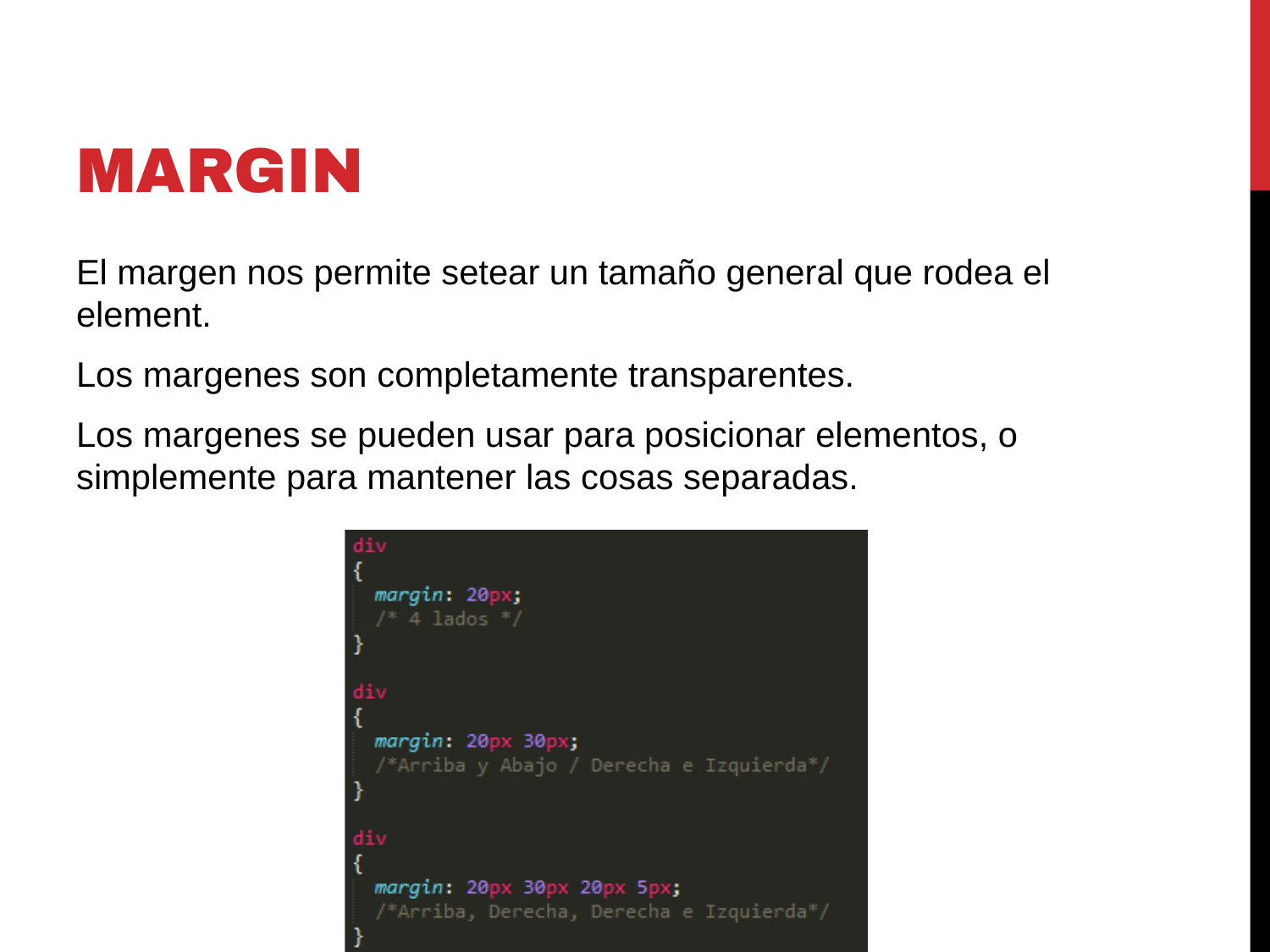

# margin
El margen nos permite setear un tamaño general que rodea el element.
Los margenes son completamente transparentes.
Los margenes se pueden usar para posicionar elementos, o simplemente para mantener las cosas separadas.